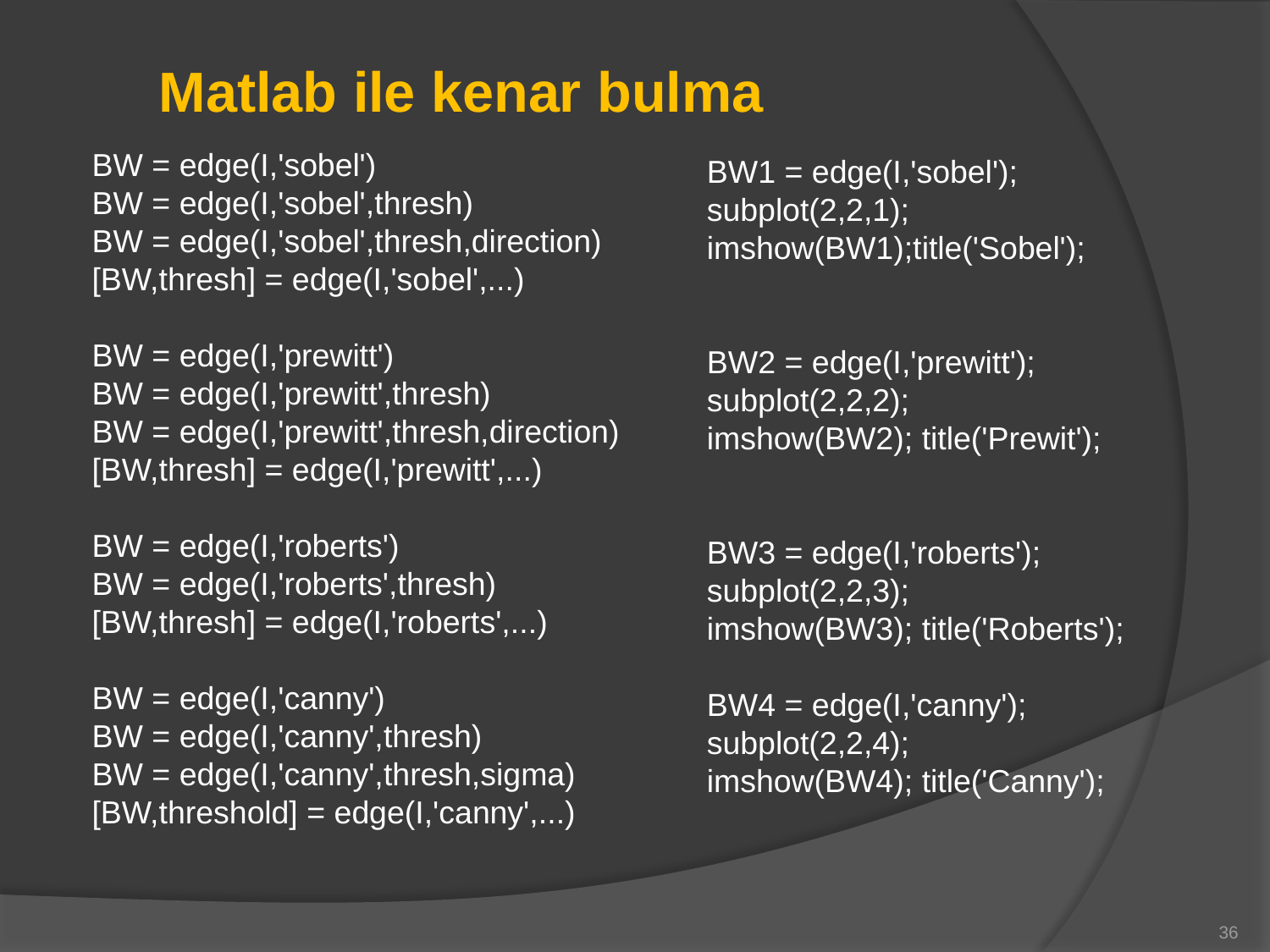

Matlab ile kenar bulma

BW = edge(I,'sobel')
BW = edge(I,'sobel',thresh)
BW = edge(I,'sobel',thresh,direction)
[BW,thresh] = edge(I,'sobel',...)

BW = edge(I,'prewitt')
BW = edge(I,'prewitt',thresh)
BW = edge(I,'prewitt',thresh,direction)
[BW,thresh] = edge(I,'prewitt',...)

BW = edge(I,'roberts')
BW = edge(I,'roberts',thresh)
[BW,thresh] = edge(I,'roberts',...)

BW = edge(I,'canny')
BW = edge(I,'canny',thresh)
BW = edge(I,'canny',thresh,sigma)
[BW,threshold] = edge(I,'canny',...)
BW1 = edge(I,'sobel');
subplot(2,2,1);
imshow(BW1);title('Sobel');

BW2 = edge(I,'prewitt');
subplot(2,2,2);
imshow(BW2); title('Prewit');

BW3 = edge(I,'roberts');
subplot(2,2,3);
imshow(BW3); title('Roberts');

BW4 = edge(I,'canny');
subplot(2,2,4);
imshow(BW4); title('Canny');

36